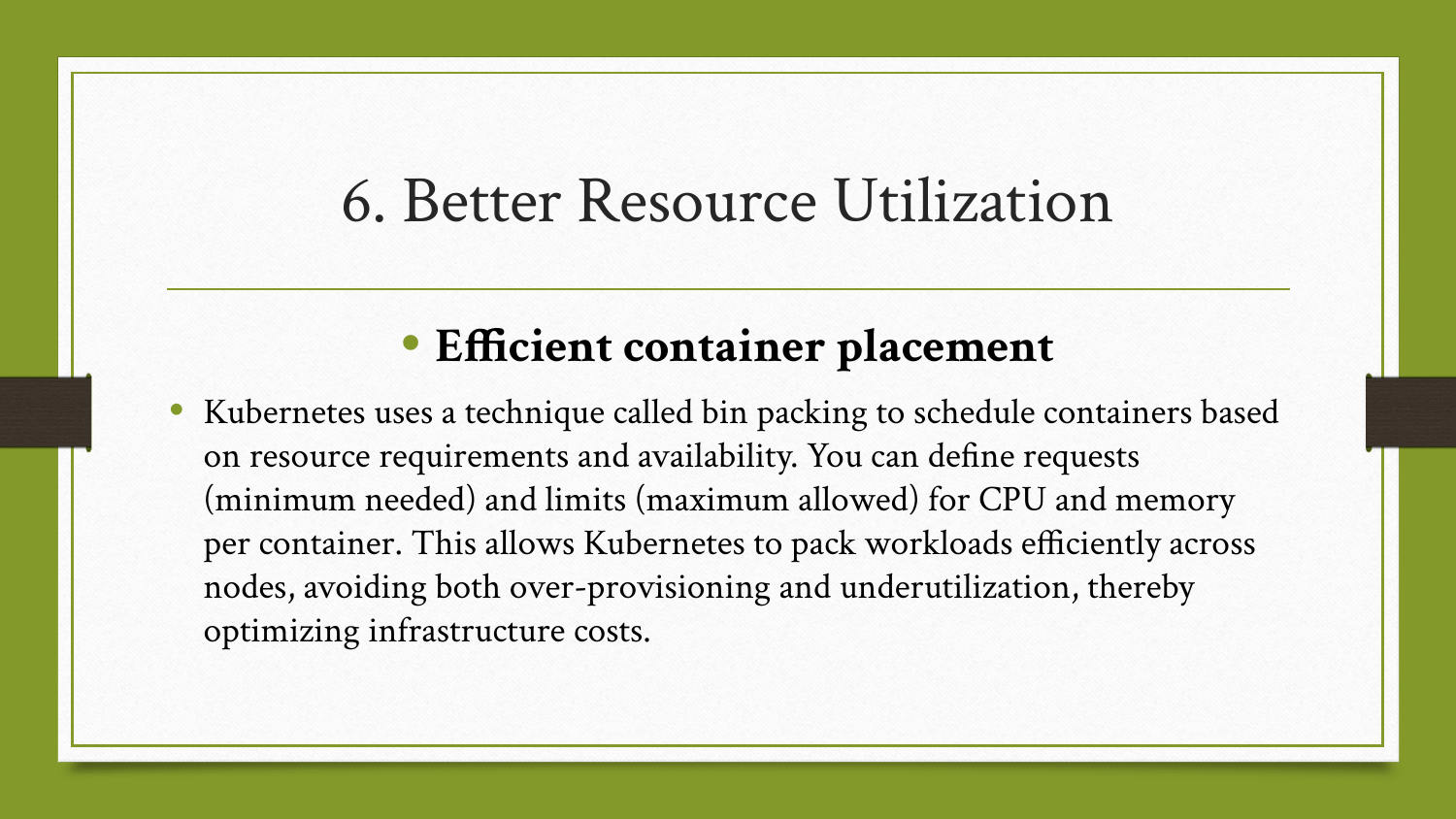

# 6. Better Resource Utilization
Efficient container placement
Kubernetes uses a technique called bin packing to schedule containers based on resource requirements and availability. You can define requests (minimum needed) and limits (maximum allowed) for CPU and memory per container. This allows Kubernetes to pack workloads efficiently across nodes, avoiding both over-provisioning and underutilization, thereby optimizing infrastructure costs.